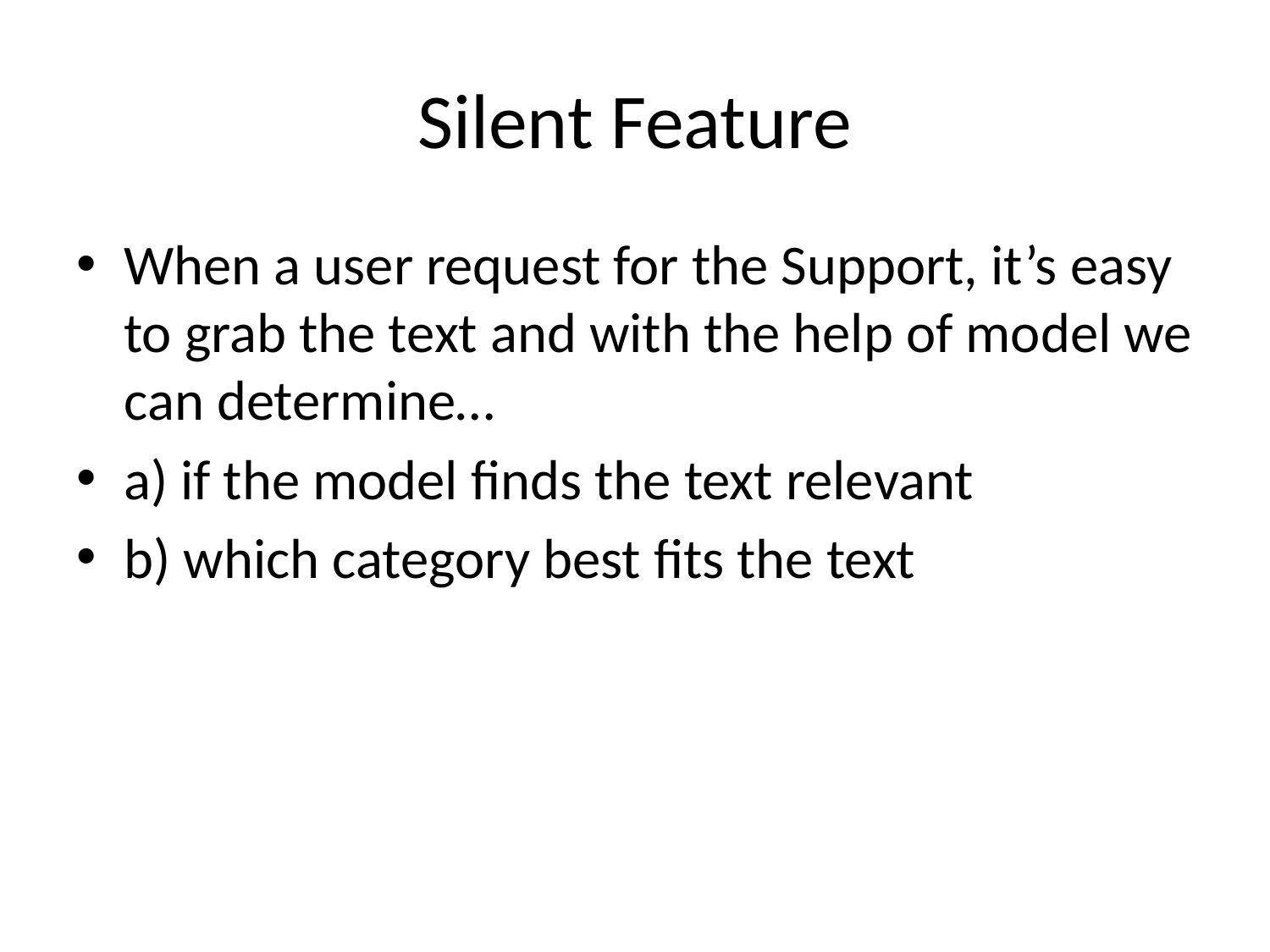

# Silent Feature
When a user request for the Support, it’s easy to grab the text and with the help of model we can determine…
a) if the model finds the text relevant
b) which category best fits the text